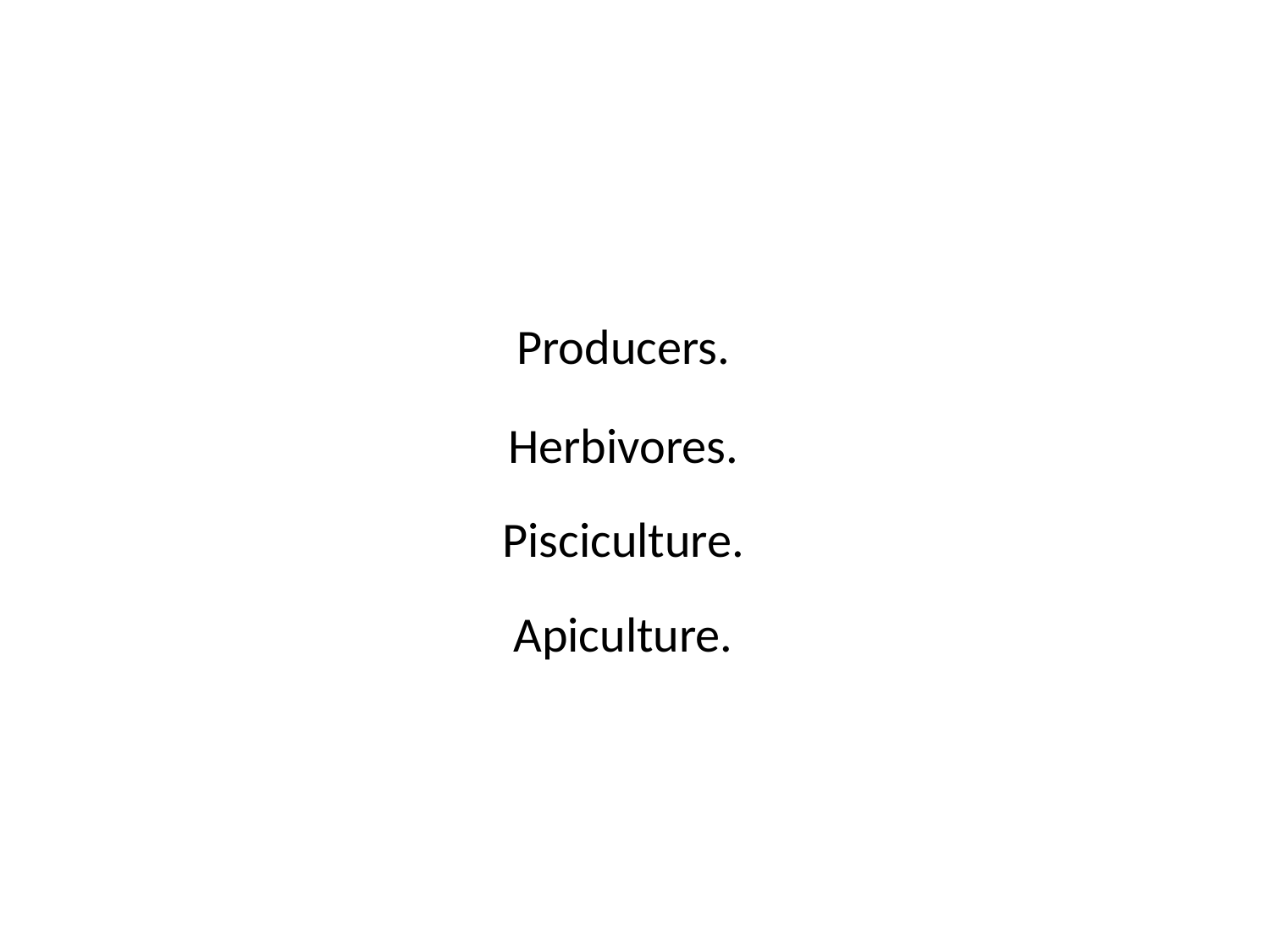

| Producers. |
| --- |
| Herbivores. |
| Pisciculture. |
| Apiculture. |